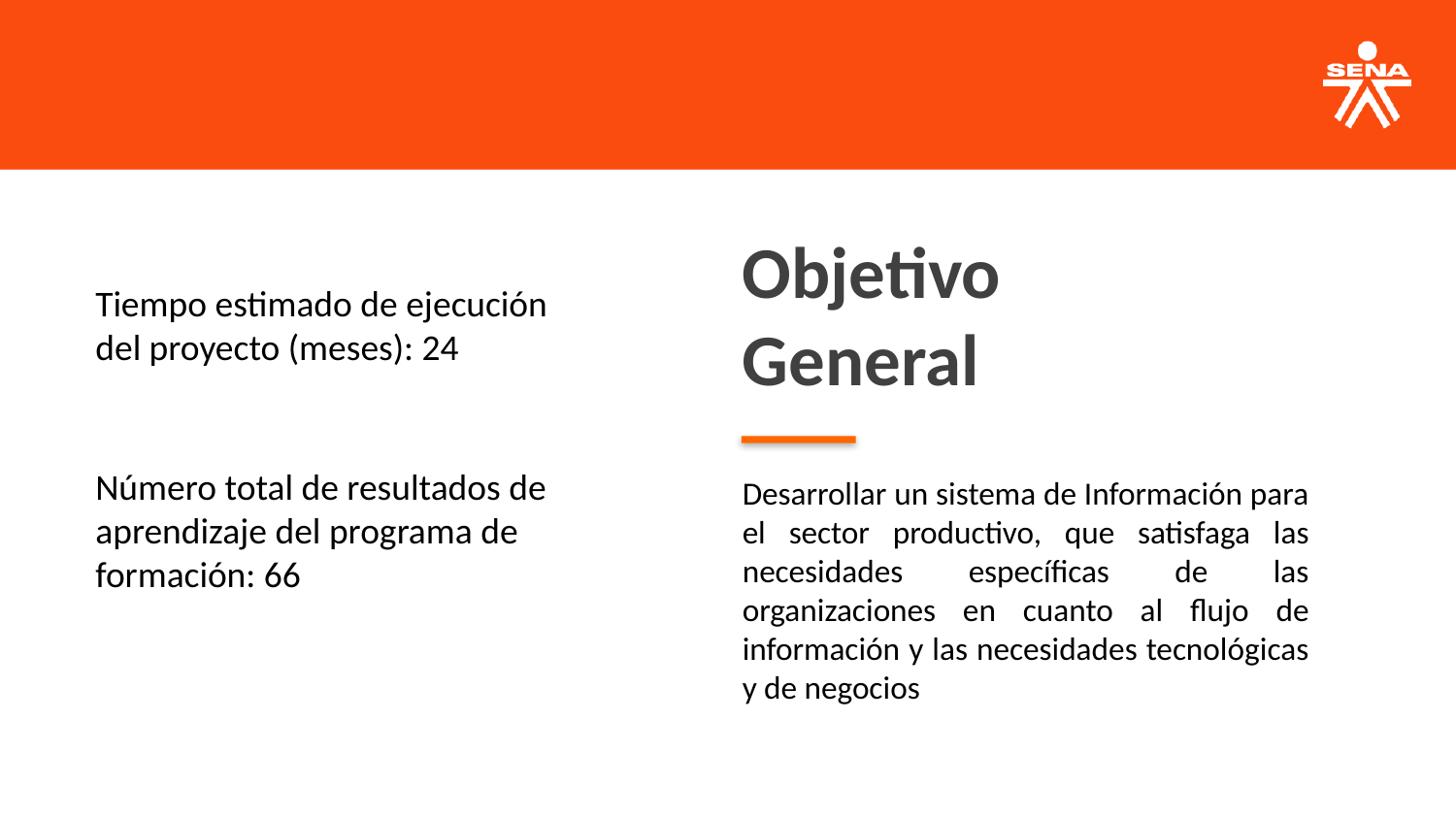

Objetivo General
Tiempo estimado de ejecución del proyecto (meses): 24

Número total de resultados de aprendizaje del programa de formación: 66
Desarrollar un sistema de Información para el sector productivo, que satisfaga las necesidades específicas de las organizaciones en cuanto al flujo de información y las necesidades tecnológicas y de negocios